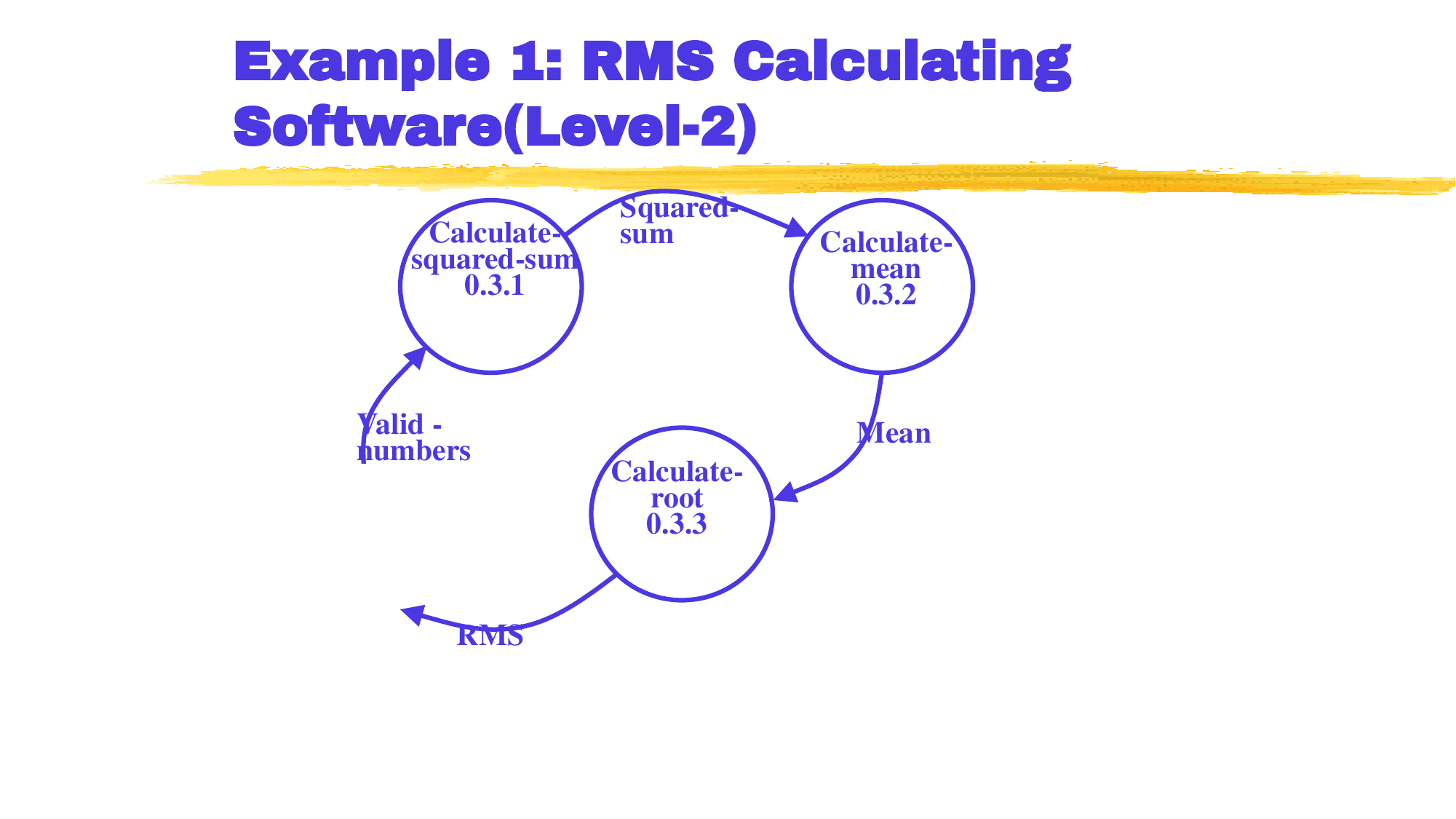

# Example 1: RMS Calculating Software(Level-2)

Squared-sum

Calculate-squared-sum
0.3.1
Calculate-mean
0.3.2

Valid -numbers
Mean

Calculate-root
0.3.3

RMS
19